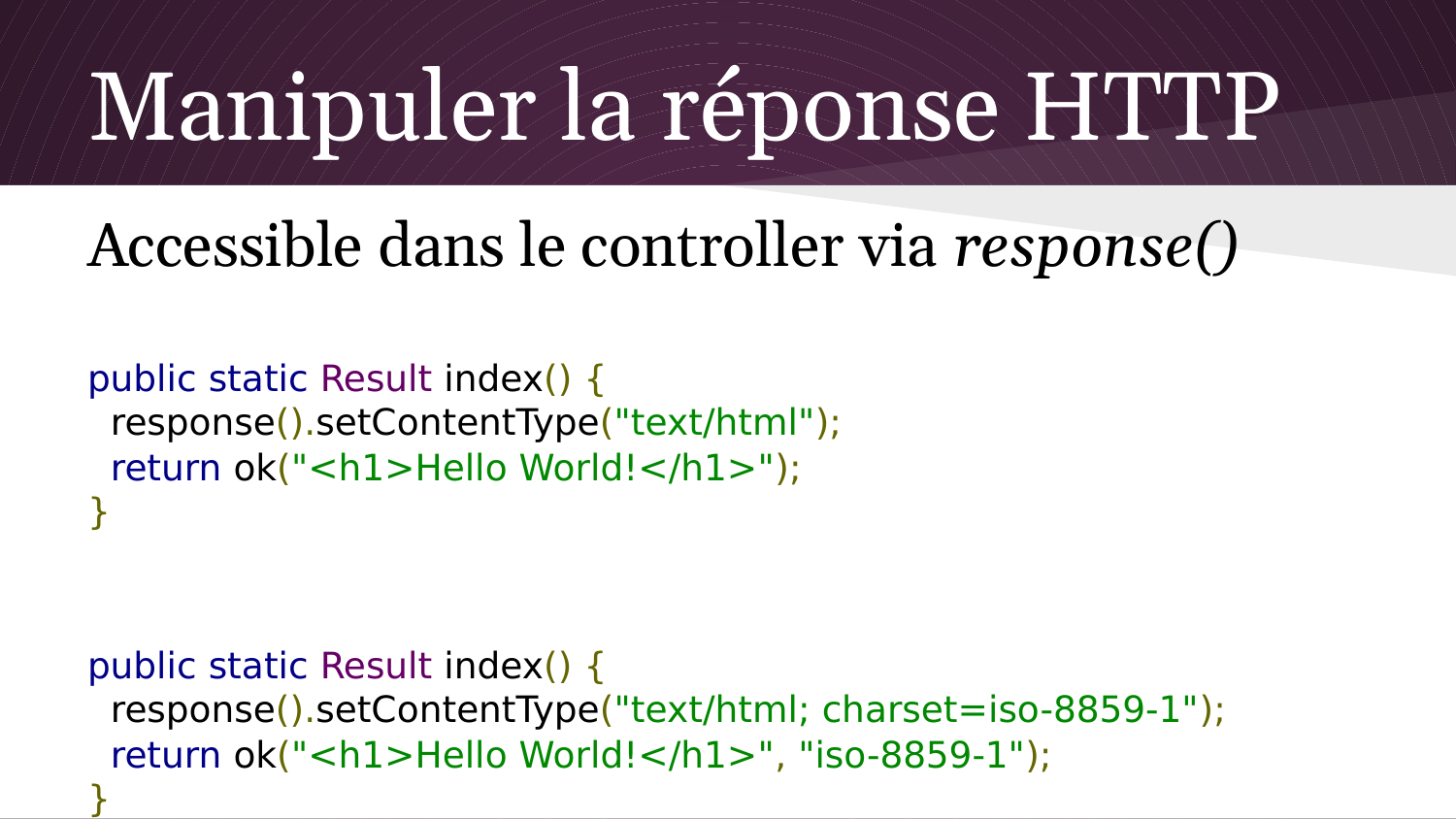

# Manipuler la réponse HTTP
Accessible dans le controller via response()

public static Result index() {
  response().setContentType("text/html");
  return ok("<h1>Hello World!</h1>");
}

public static Result index() {
  response().setContentType("text/html; charset=iso-8859-1");
  return ok("<h1>Hello World!</h1>", "iso-8859-1");
}